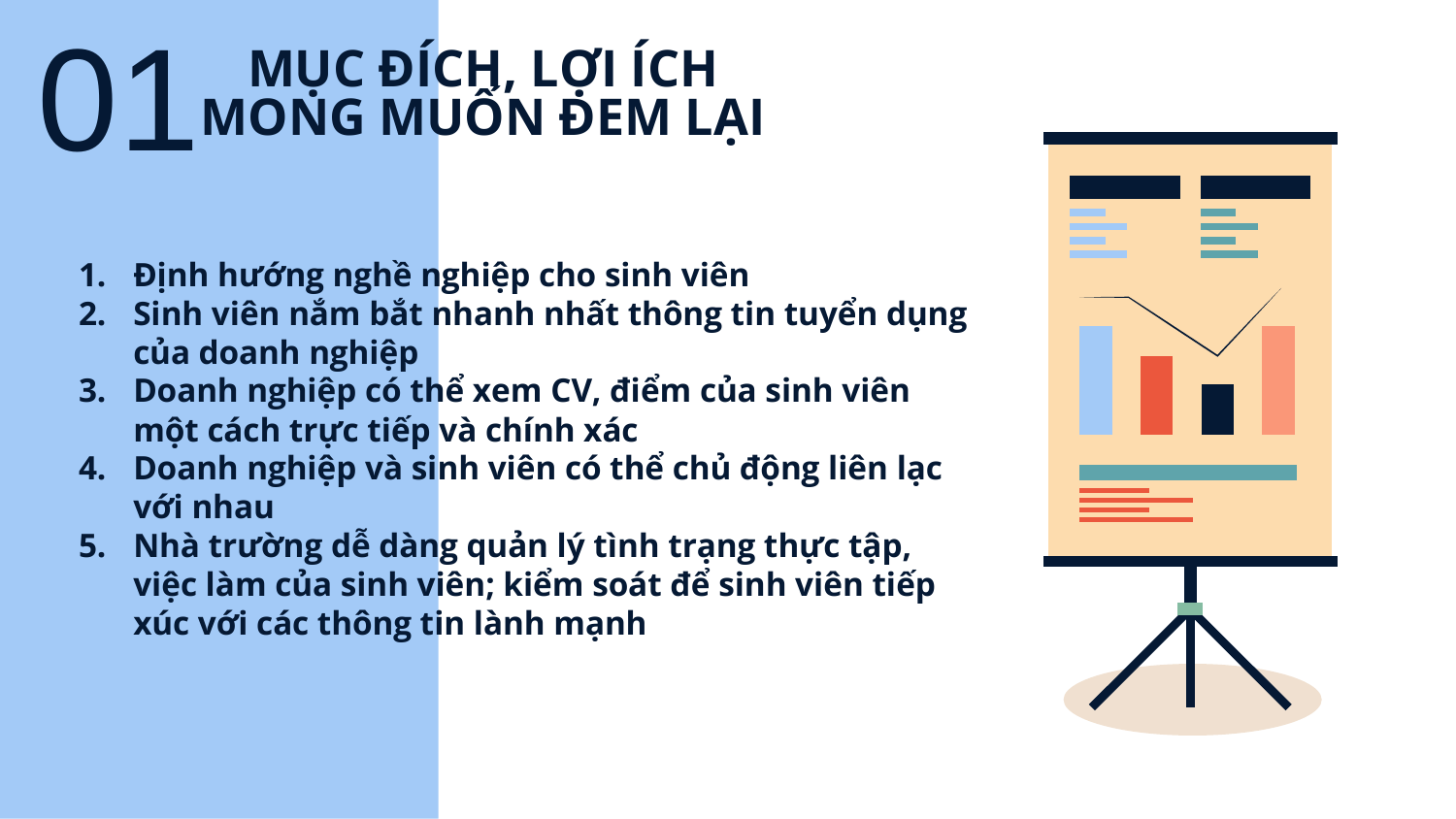

# MỤC ĐÍCH, LỢI ÍCH MONG MUỐN ĐEM LẠI
01

Định hướng nghề nghiệp cho sinh viên
Sinh viên nắm bắt nhanh nhất thông tin tuyển dụng của doanh nghiệp
Doanh nghiệp có thể xem CV, điểm của sinh viên một cách trực tiếp và chính xác
Doanh nghiệp và sinh viên có thể chủ động liên lạc với nhau
Nhà trường dễ dàng quản lý tình trạng thực tập, việc làm của sinh viên; kiểm soát để sinh viên tiếp xúc với các thông tin lành mạnh